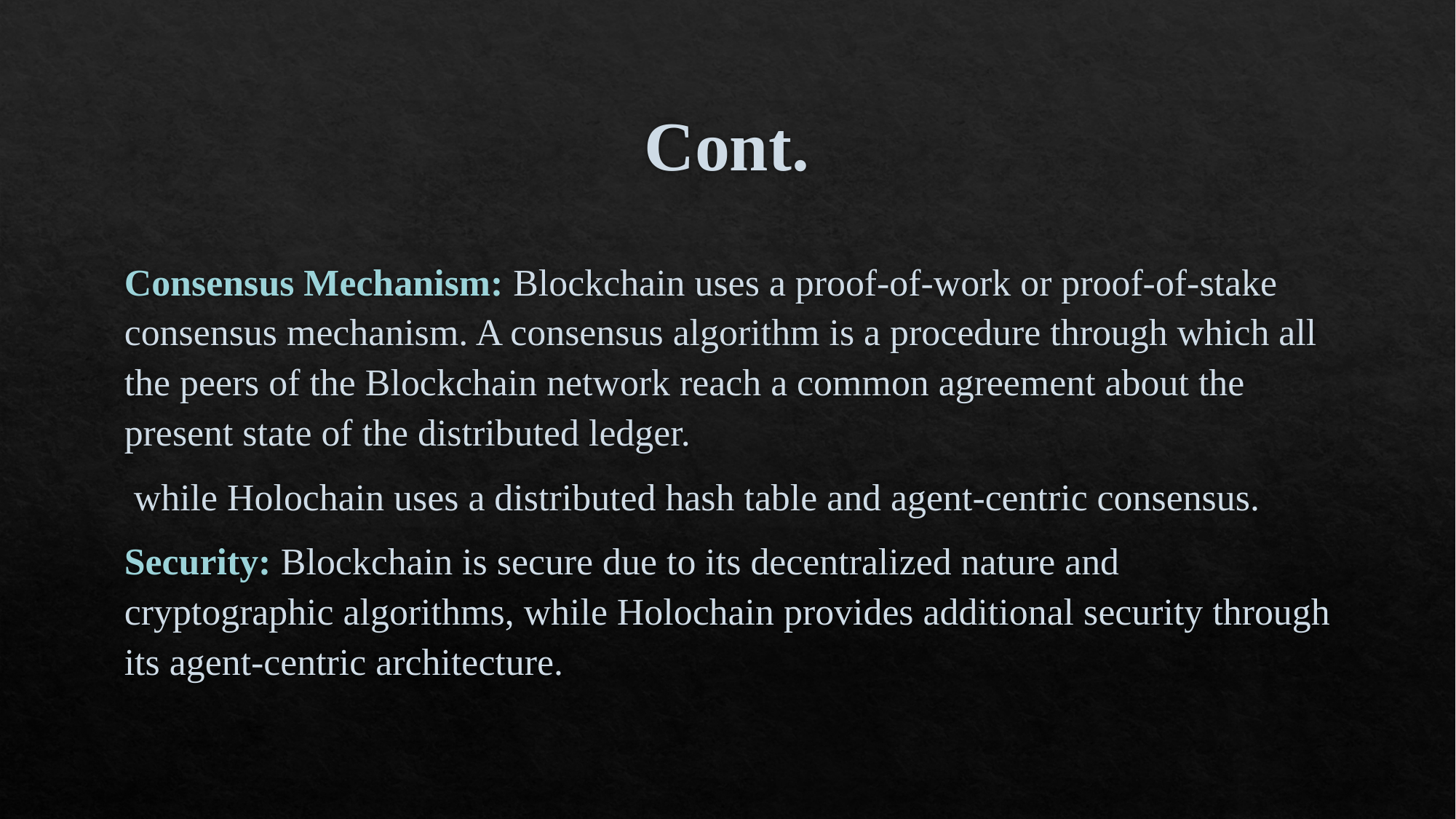

# Cont.
Consensus Mechanism: Blockchain uses a proof-of-work or proof-of-stake consensus mechanism. A consensus algorithm is a procedure through which all the peers of the Blockchain network reach a common agreement about the present state of the distributed ledger.
 while Holochain uses a distributed hash table and agent-centric consensus.
Security: Blockchain is secure due to its decentralized nature and cryptographic algorithms, while Holochain provides additional security through its agent-centric architecture.